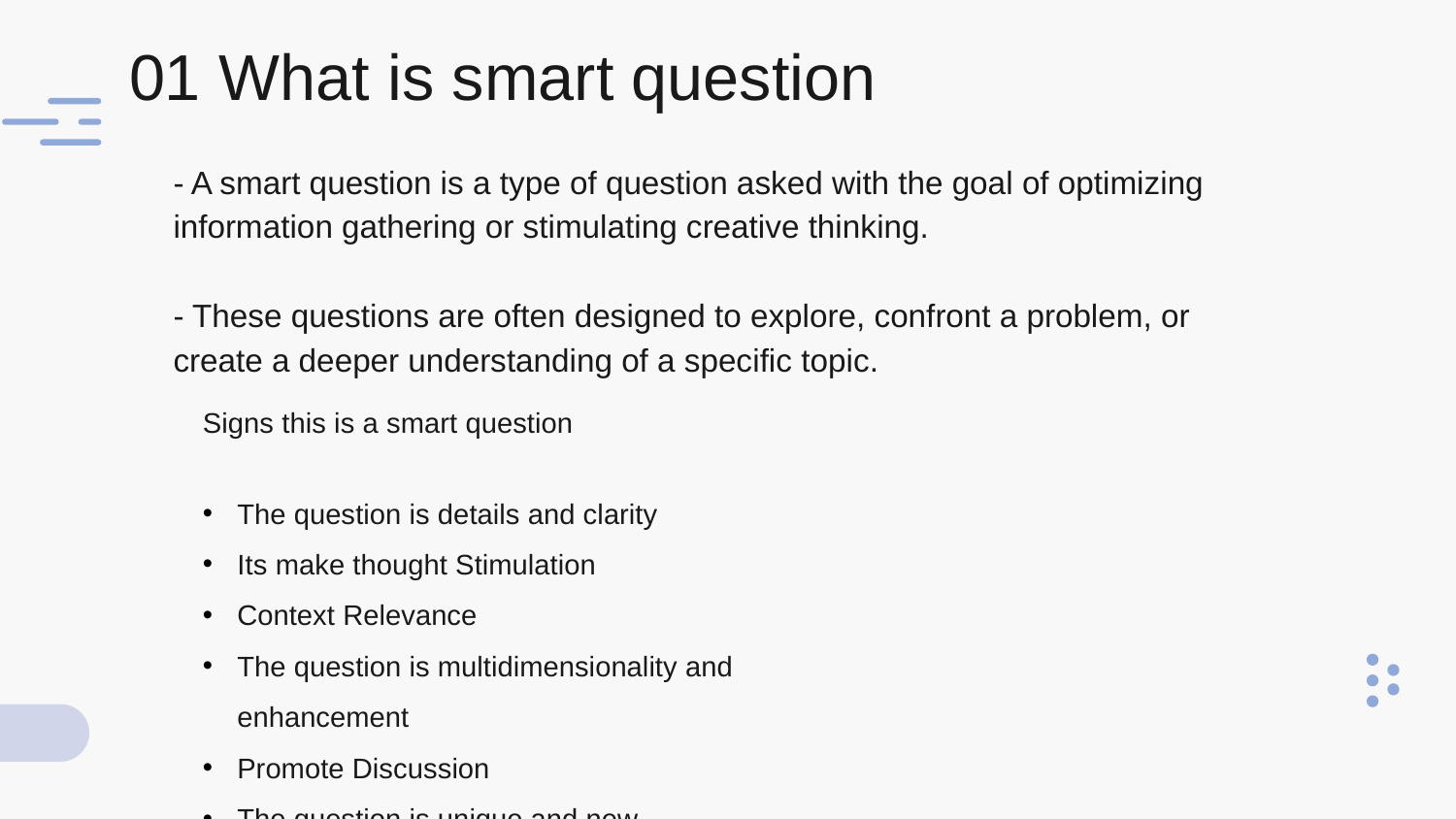

# 01 What is smart question
- A smart question is a type of question asked with the goal of optimizing information gathering or stimulating creative thinking.

- These questions are often designed to explore, confront a problem, or create a deeper understanding of a specific topic.

Signs this is a smart question
The question is details and clarity
Its make thought Stimulation
Context Relevance
The question is multidimensionality and enhancement
Promote Discussion
The question is unique and new